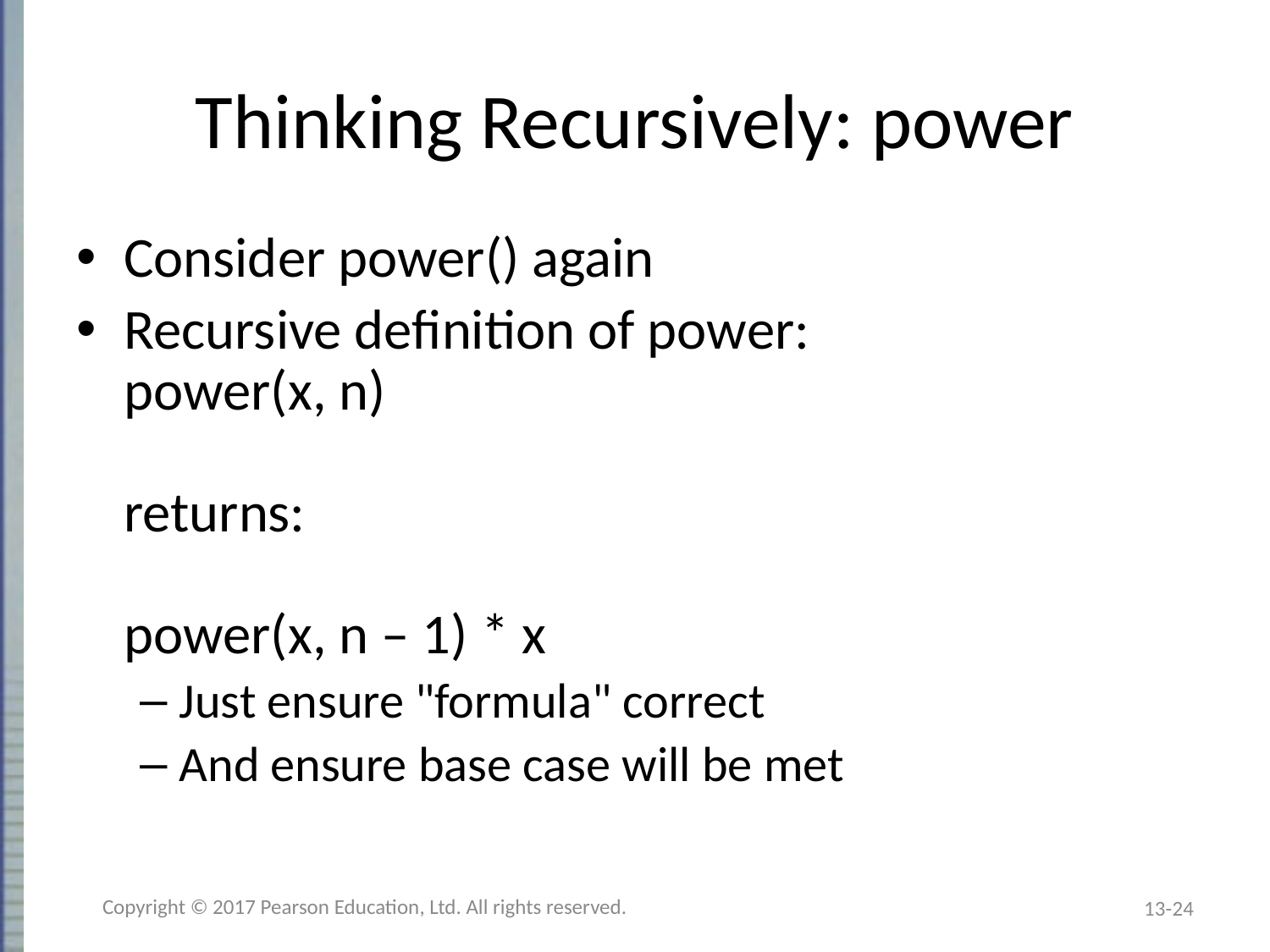

# Thinking Recursively: power
Consider power() again
Recursive definition of power:
power(x, n)
returns:
power(x, n – 1) * x
Just ensure "formula" correct
And ensure base case will be met
Copyright © 2017 Pearson Education, Ltd. All rights reserved.
13-24